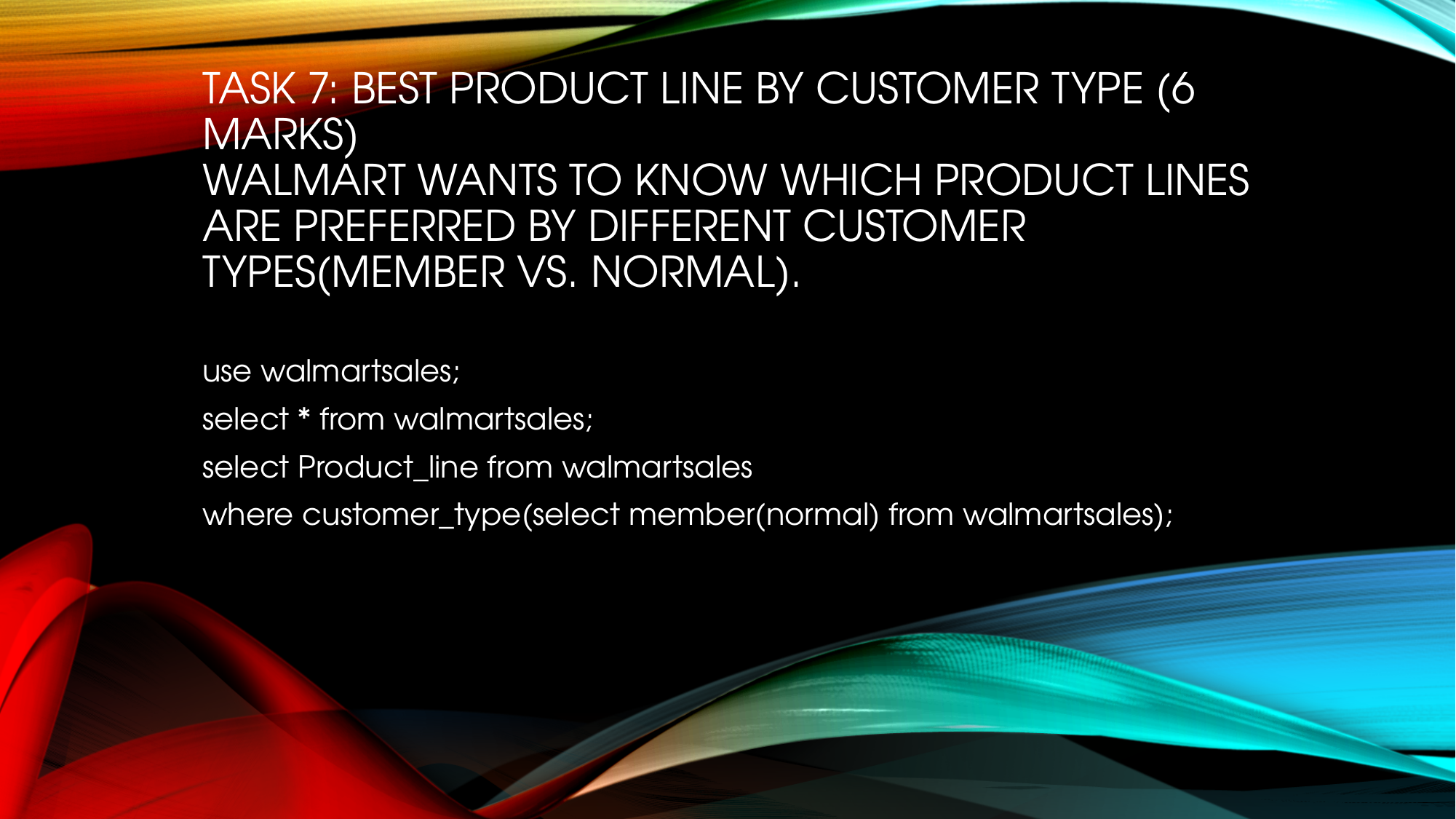

# Task 7: Best Product Line by Customer Type (6 Marks) Walmart wants to know which product lines are preferred by different customer types(Member vs. Normal).
use walmartsales;
select * from walmartsales;
select Product_line from walmartsales
where customer_type(select member(normal) from walmartsales);